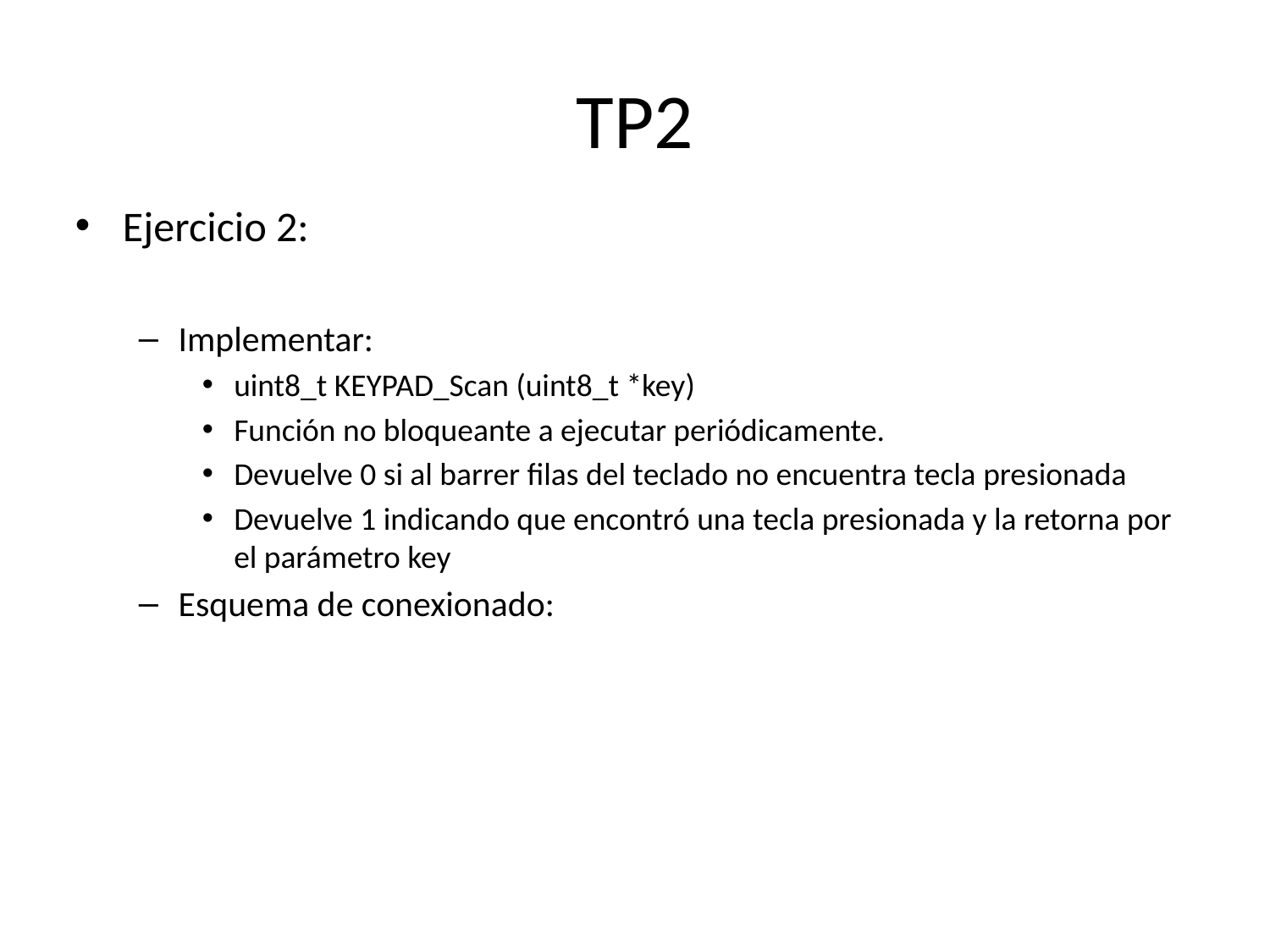

# TP2
Ejercicio 2:

Implementar:
uint8_t KEYPAD_Scan (uint8_t *key)
Función no bloqueante a ejecutar periódicamente.
Devuelve 0 si al barrer filas del teclado no encuentra tecla presionada
Devuelve 1 indicando que encontró una tecla presionada y la retorna por el parámetro key
Esquema de conexionado: